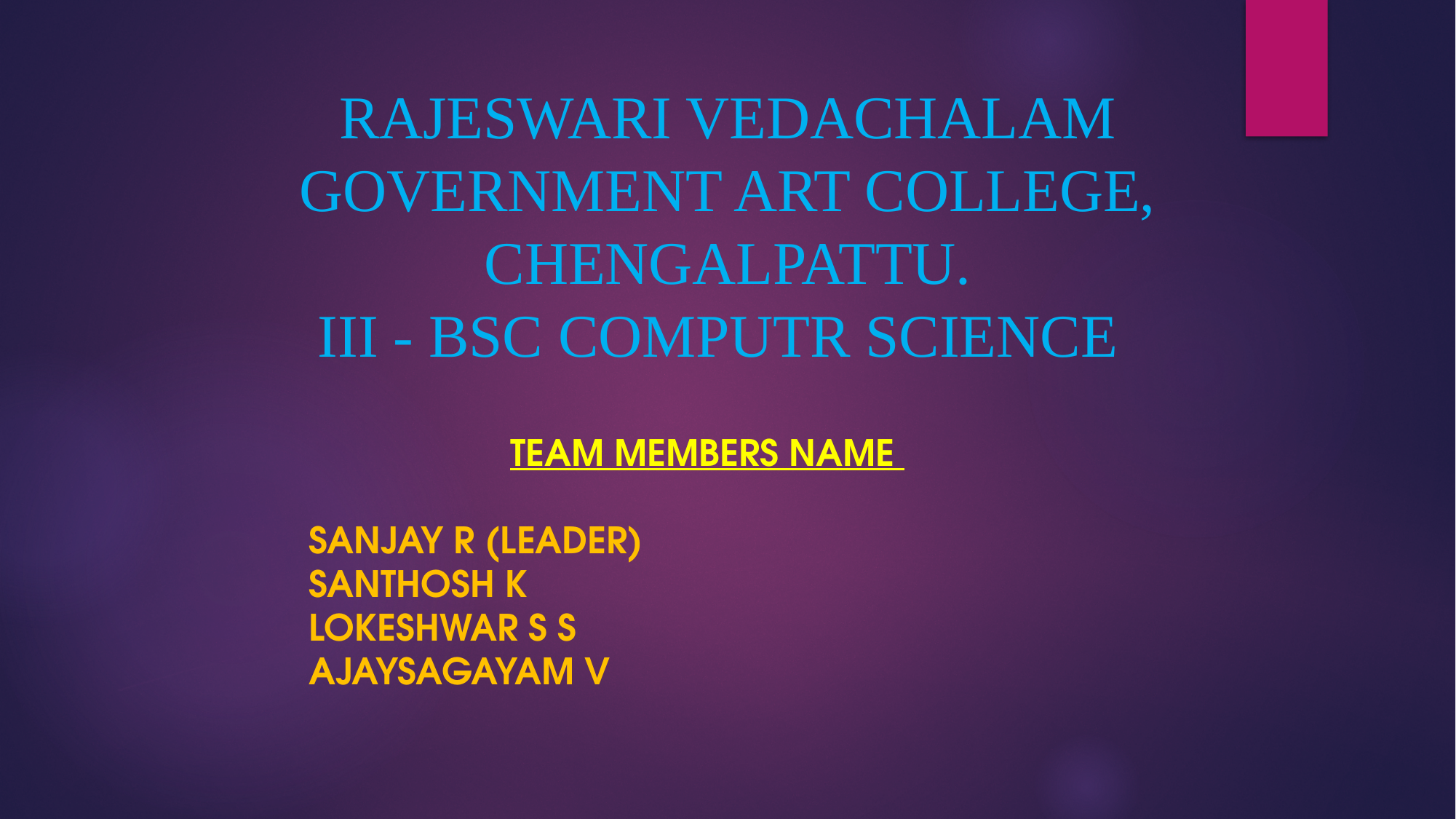

RAJESWARI VEDACHALAM GOVERNMENT ART COLLEGE,
CHENGALPATTU.
         III - BSC COMPUTR SCIENCE
TEAM MEMBERS NAME

SANJAY R (LEADER)
SANTHOSH K
LOKESHWAR S S
AJAYSAGAYAM V